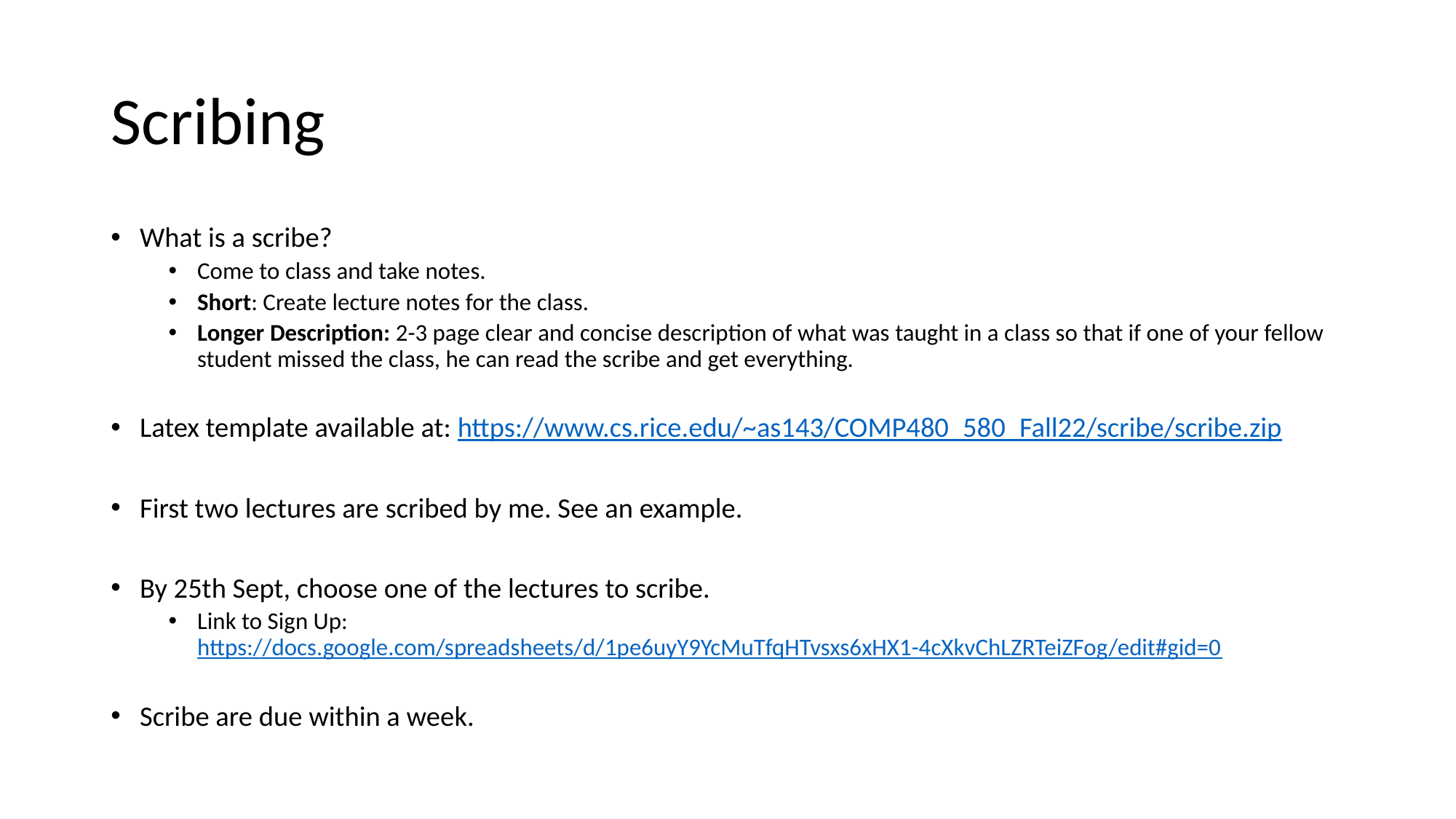

# Scribing
What is a scribe?
Come to class and take notes.
Short: Create lecture notes for the class.
Longer Description: 2-3 page clear and concise description of what was taught in a class so that if one of your fellow student missed the class, he can read the scribe and get everything.

Latex template available at: https://www.cs.rice.edu/~as143/COMP480_580_Fall22/scribe/scribe.zip

First two lectures are scribed by me. See an example.

By 25th Sept, choose one of the lectures to scribe.
Link to Sign Up: https://docs.google.com/spreadsheets/d/1pe6uyY9YcMuTfqHTvsxs6xHX1-4cXkvChLZRTeiZFog/edit#gid=0

Scribe are due within a week.